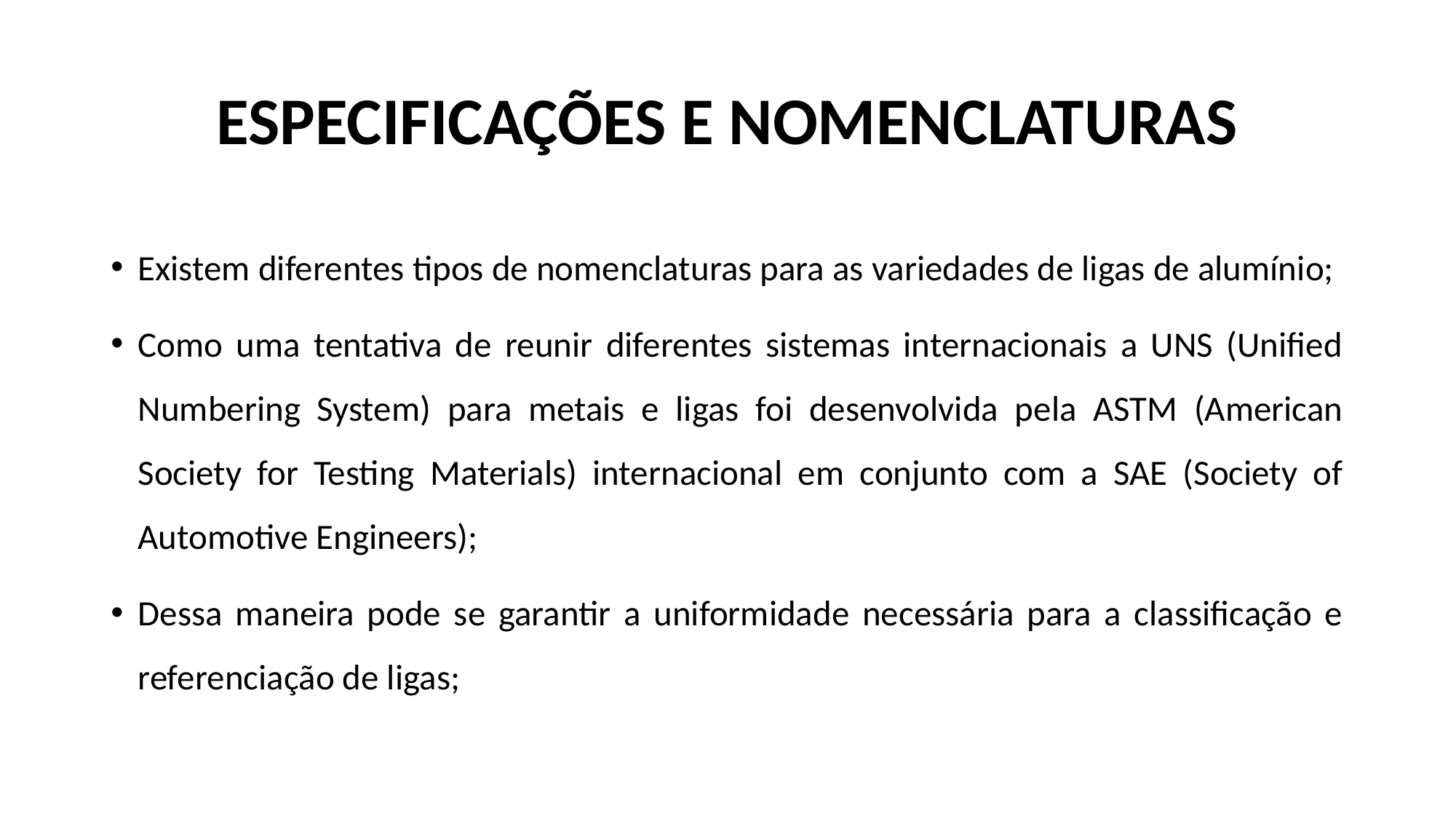

# ESPECIFICAÇÕES E NOMENCLATURAS
Existem diferentes tipos de nomenclaturas para as variedades de ligas de alumínio;
Como uma tentativa de reunir diferentes sistemas internacionais a UNS (Unified Numbering System) para metais e ligas foi desenvolvida pela ASTM (American Society for Testing Materials) internacional em conjunto com a SAE (Society of Automotive Engineers);
Dessa maneira pode se garantir a uniformidade necessária para a classificação e referenciação de ligas;